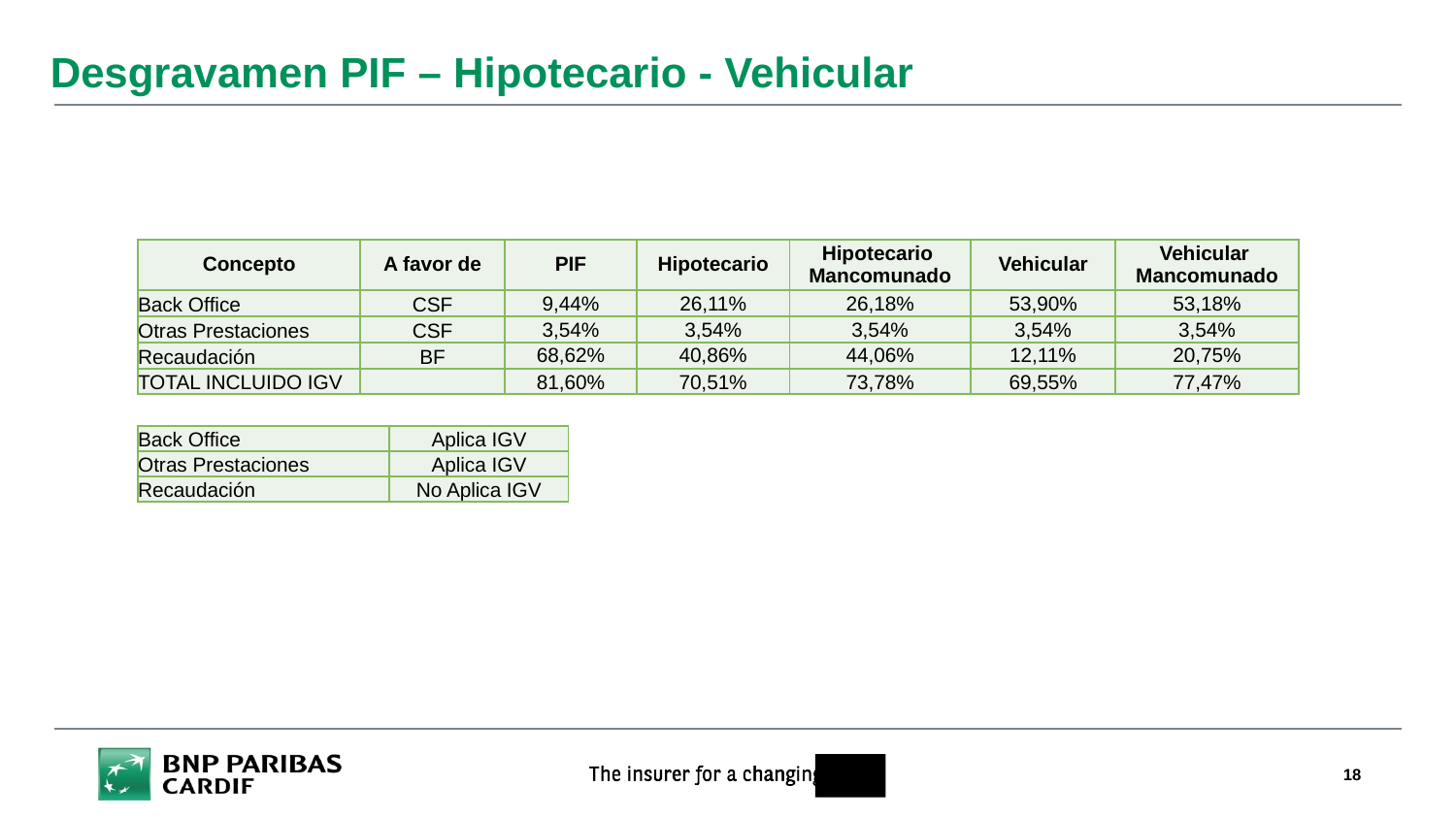

Desgravamen PIF – Hipotecario - Vehicular
Desgravamen PIF – Hipotecario - Vehicular: Contrato por 2 años (01/01/2018 – 31/12/2019). Pendiente de Firmas

Detalle de Comisiones:
| Concepto | A favor de | PIF | Hipotecario | Hipotecario Mancomunado | Vehicular | Vehicular Mancomunado |
| --- | --- | --- | --- | --- | --- | --- |
| Back Office | CSF | 9,44% | 26,11% | 26,18% | 53,90% | 53,18% |
| Otras Prestaciones | CSF | 3,54% | 3,54% | 3,54% | 3,54% | 3,54% |
| Recaudación | BF | 68,62% | 40,86% | 44,06% | 12,11% | 20,75% |
| TOTAL INCLUIDO IGV |  | 81,60% | 70,51% | 73,78% | 69,55% | 77,47% |
| Back Office | Aplica IGV |
| --- | --- |
| Otras Prestaciones | Aplica IGV |
| Recaudación | No Aplica IGV |
Desgravamen PIF Y Vehicular: Venta nueva.
Desgravamen Hipotecario: Solo Stock.

18